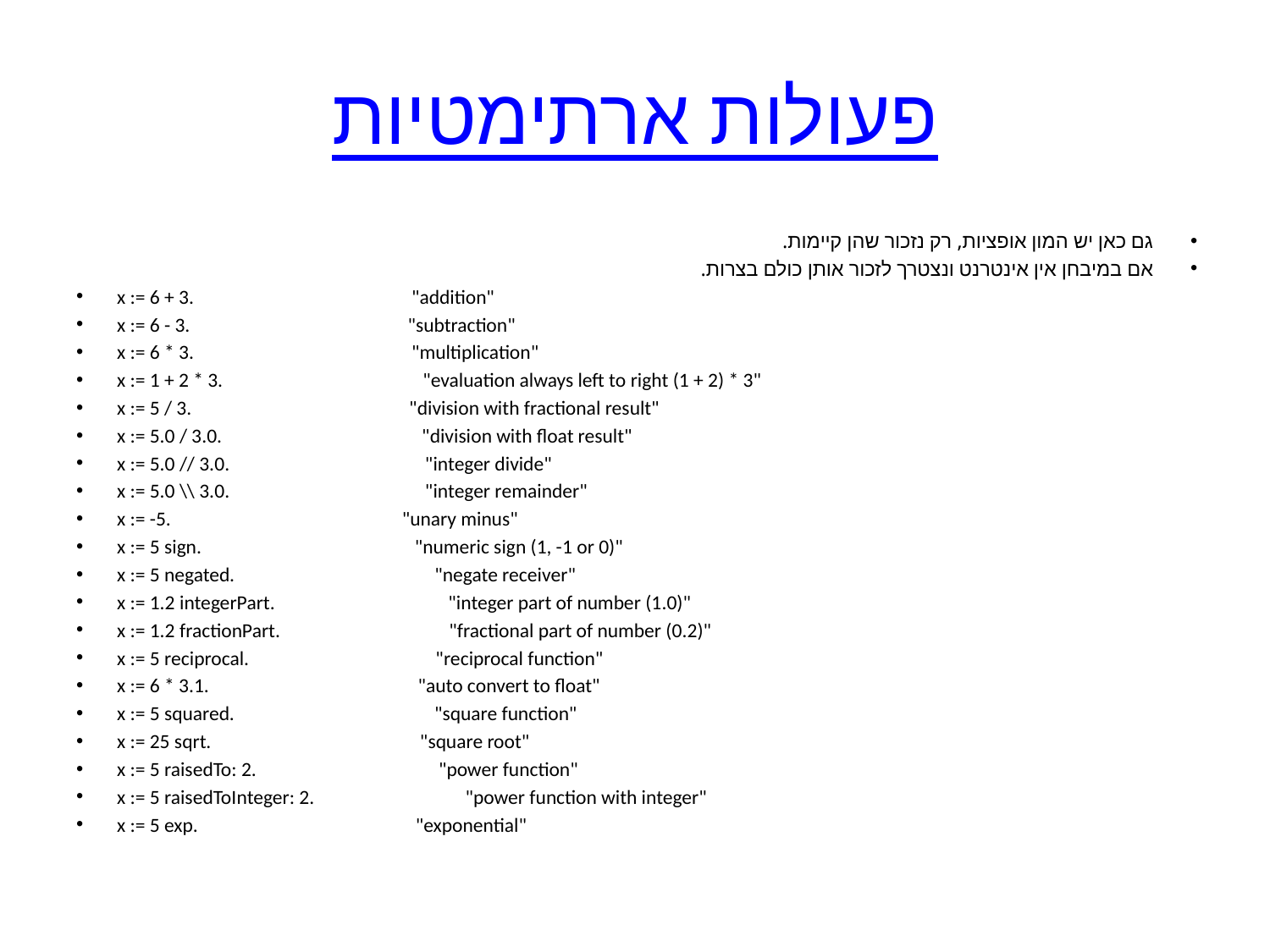

# פעולות ארתימטיות
גם כאן יש המון אופציות, רק נזכור שהן קיימות.
אם במיבחן אין אינטרנט ונצטרך לזכור אותן כולם בצרות.
x := 6 + 3.                                                 "addition"
x := 6 - 3.                                                 "subtraction"
x := 6 * 3.                                                 "multiplication"
x := 1 + 2 * 3.                                             "evaluation always left to right (1 + 2) * 3"
x := 5 / 3.                                                 "division with fractional result"
x := 5.0 / 3.0.                                             "division with float result"
x := 5.0 // 3.0.                                            "integer divide"
x := 5.0 \\ 3.0.                                            "integer remainder"
x := -5.                                                    "unary minus"
x := 5 sign.                                                "numeric sign (1, -1 or 0)"
x := 5 negated.                                             "negate receiver"
x := 1.2 integerPart.                                       "integer part of number (1.0)"
x := 1.2 fractionPart.                                      "fractional part of number (0.2)"
x := 5 reciprocal.                                          "reciprocal function"
x := 6 * 3.1.                                               "auto convert to float"
x := 5 squared.                                             "square function"
x := 25 sqrt.                                               "square root"
x := 5 raisedTo: 2.                                         "power function"
x := 5 raisedToInteger: 2.                                  "power function with integer"
x := 5 exp.                                                 "exponential"